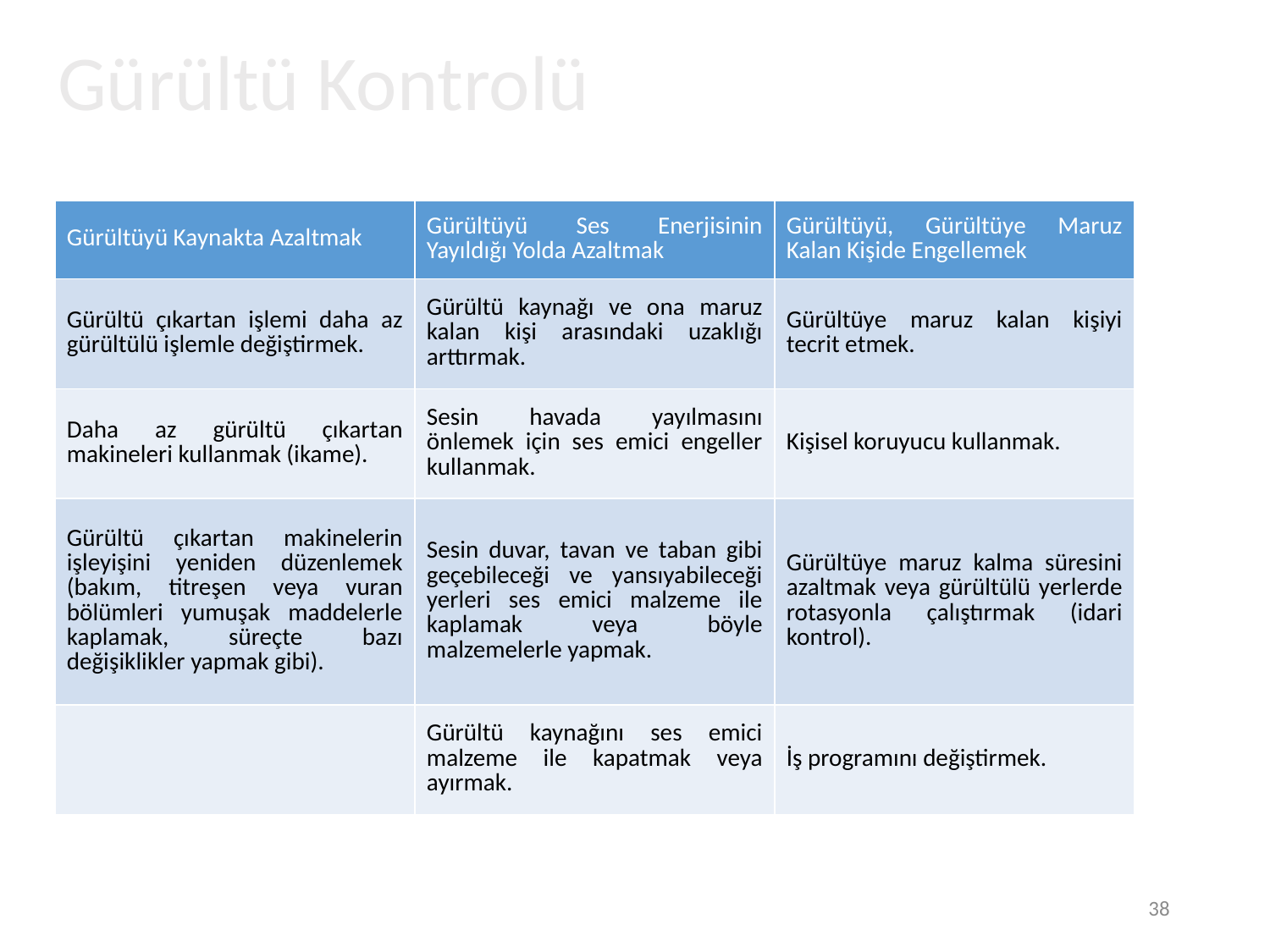

38
# Gürültü Kontrolü
| Gürültüyü Kaynakta Azaltmak | Gürültüyü Ses Enerjisinin Yayıldığı Yolda Azaltmak | Gürültüyü, Gürültüye Maruz Kalan Kişide Engellemek |
| --- | --- | --- |
| Gürültü çıkartan işlemi daha az gürültülü işlemle değiştirmek. | Gürültü kaynağı ve ona maruz kalan kişi arasındaki uzaklığı arttırmak. | Gürültüye maruz kalan kişiyi tecrit etmek. |
| Daha az gürültü çıkartan makineleri kullanmak (ikame). | Sesin havada yayılmasını önlemek için ses emici engeller kullanmak. | Kişisel koruyucu kullanmak. |
| Gürültü çıkartan makinelerin işleyişini yeniden düzenlemek (bakım, titreşen veya vuran bölümleri yumuşak maddelerle kaplamak, süreçte bazı değişiklikler yapmak gibi). | Sesin duvar, tavan ve taban gibi geçebileceği ve yansıyabileceği yerleri ses emici malzeme ile kaplamak veya böyle malzemelerle yapmak. | Gürültüye maruz kalma süresini azaltmak veya gürültülü yerlerde rotasyonla çalıştırmak (idari kontrol). |
|  | Gürültü kaynağını ses emici malzeme ile kapatmak veya ayırmak. | İş programını değiştirmek. |